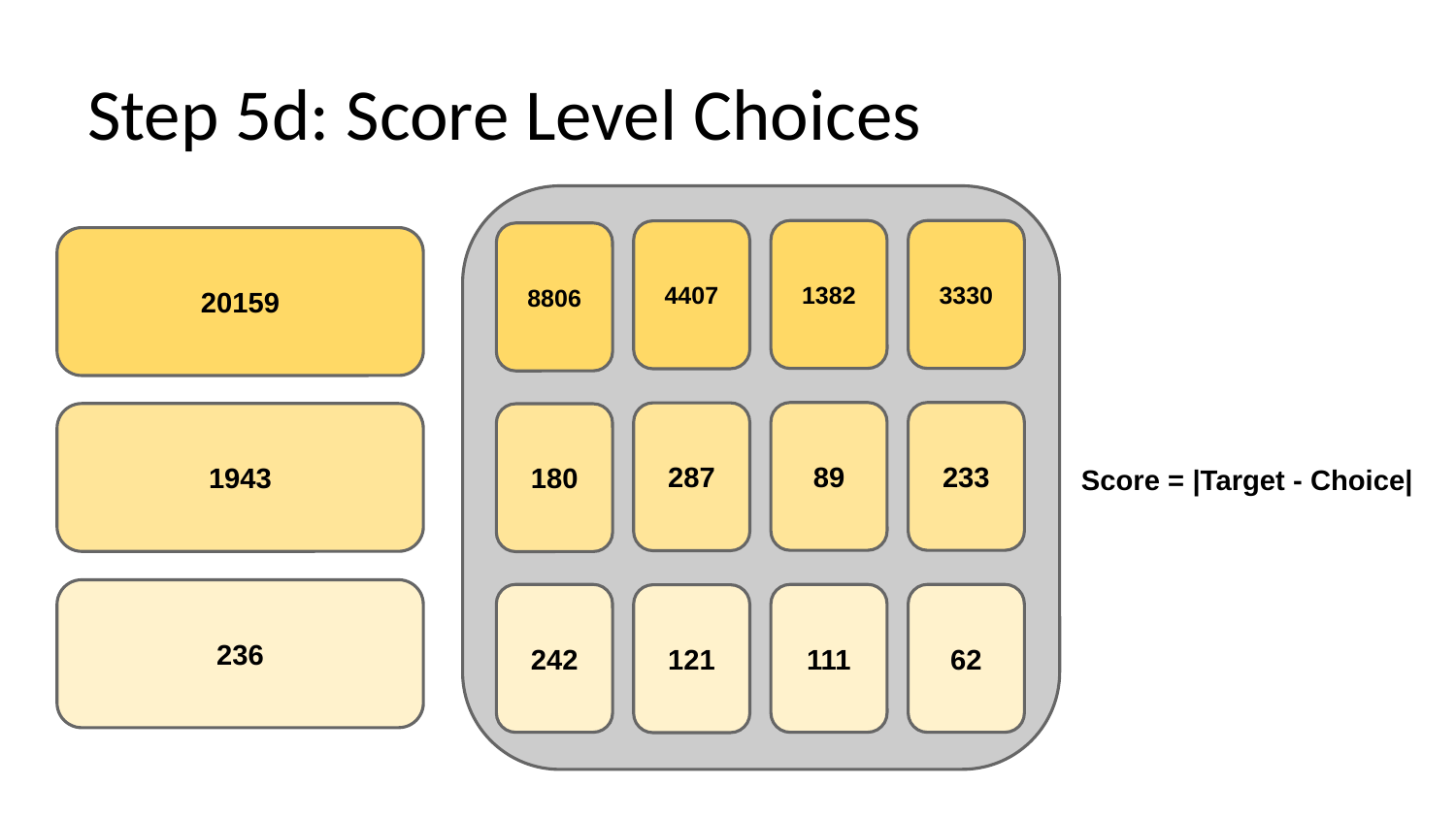

# Step 5d: Score Level Choices

1382
3330
4407
8806
20159
89
233
287
1943
180
Score = |Target - Choice|
236
242
111
62
121